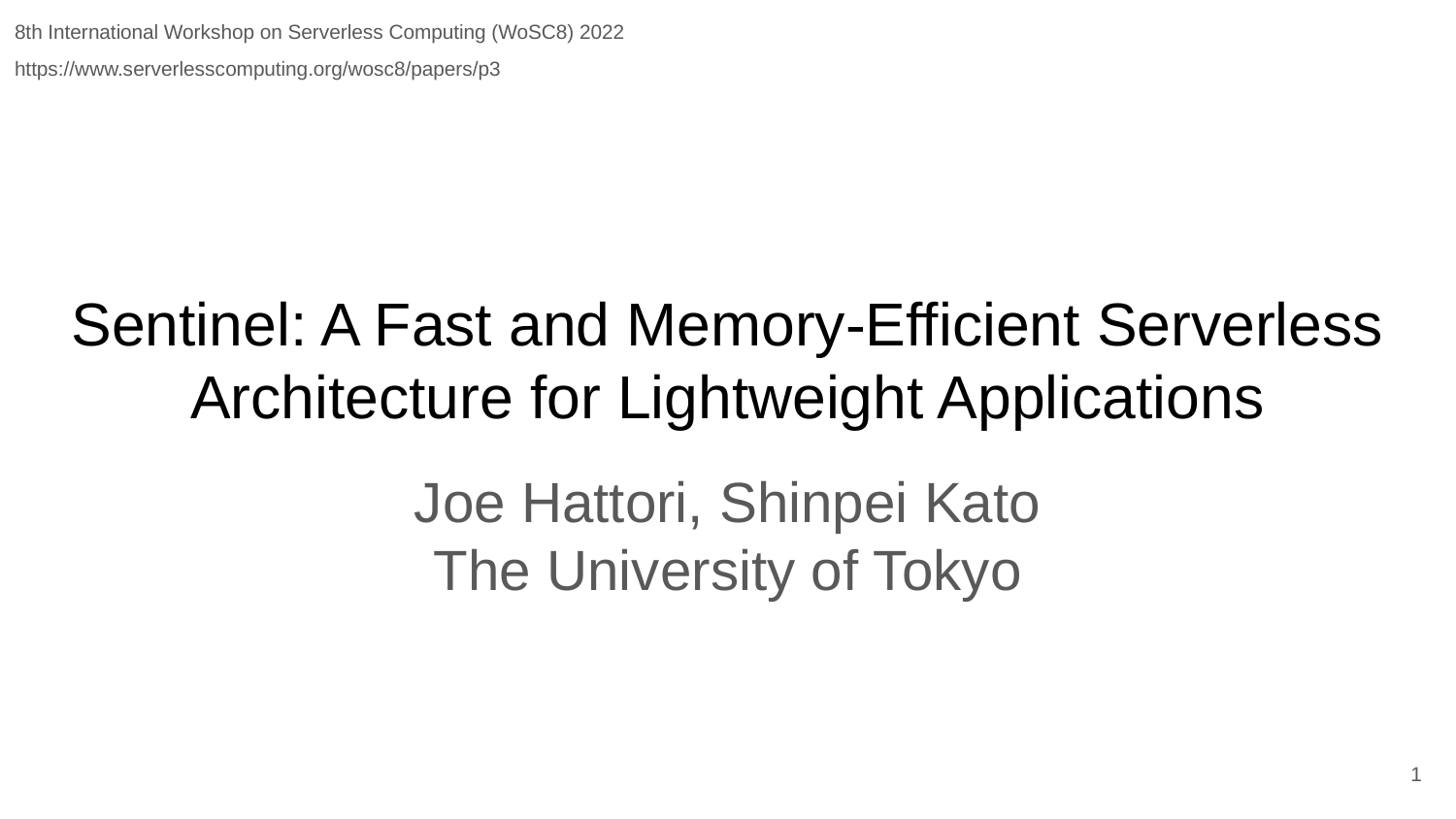

8th International Workshop on Serverless Computing (WoSC8) 2022
https://www.serverlesscomputing.org/wosc8/papers/p3
# Sentinel: A Fast and Memory-Efficient Serverless Architecture for Lightweight Applications
Joe Hattori, Shinpei Kato
The University of Tokyo
1